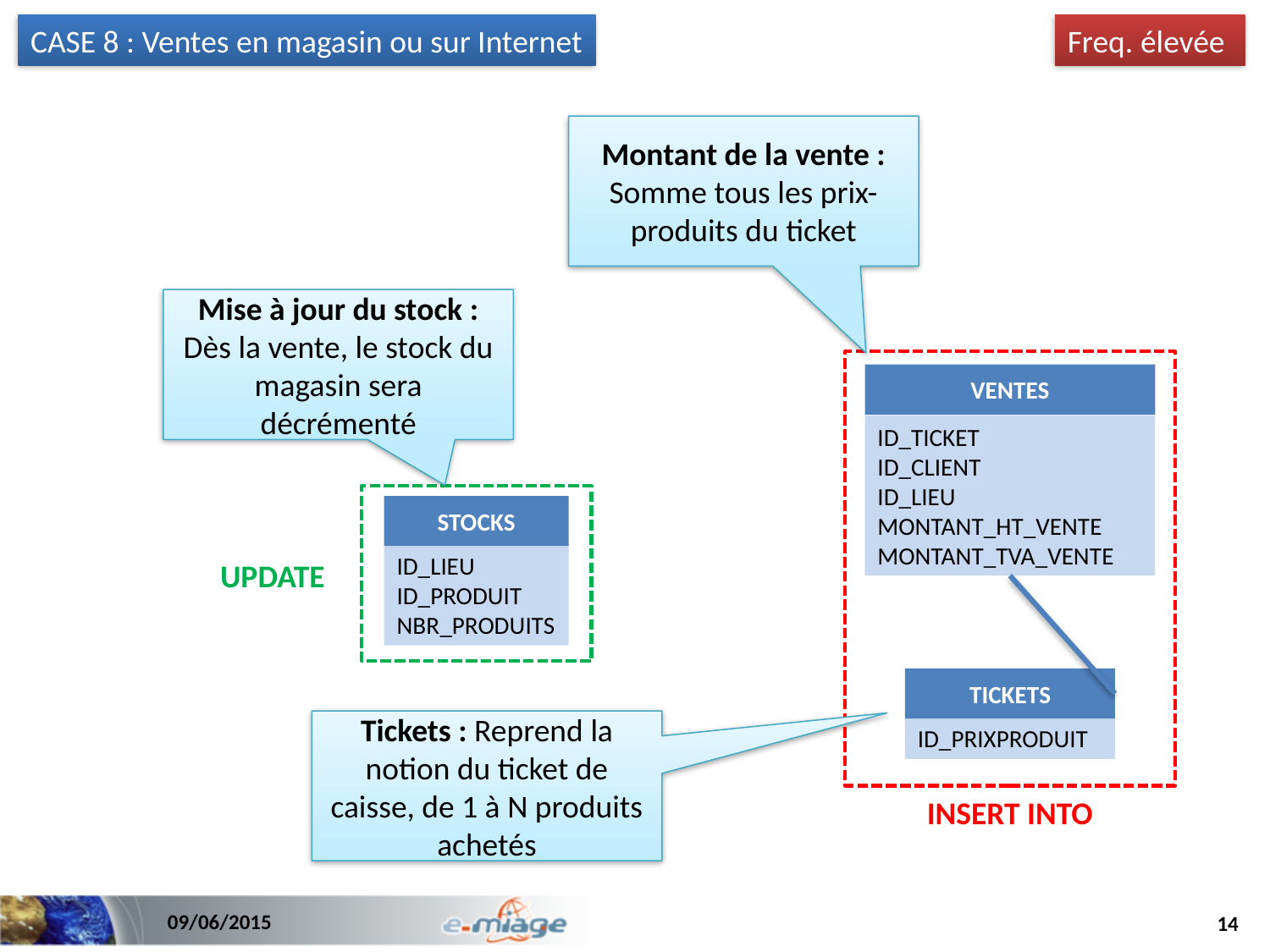

CASE 8 : Ventes en magasin ou sur Internet
Freq. élevée
Montant de la vente : Somme tous les prix-produits du ticket
Mise à jour du stock : Dès la vente, le stock du magasin sera décrémenté

VENTES
ID_TICKET
ID_CLIENT
ID_LIEU
MONTANT_HT_VENTE
MONTANT_TVA_VENTE

STOCKS
ID_LIEU
ID_PRODUIT
NBR_PRODUITS
UPDATE
TICKETS
ID_PRIXPRODUIT
Tickets : Reprend la notion du ticket de caisse, de 1 à N produits achetés
INSERT INTO